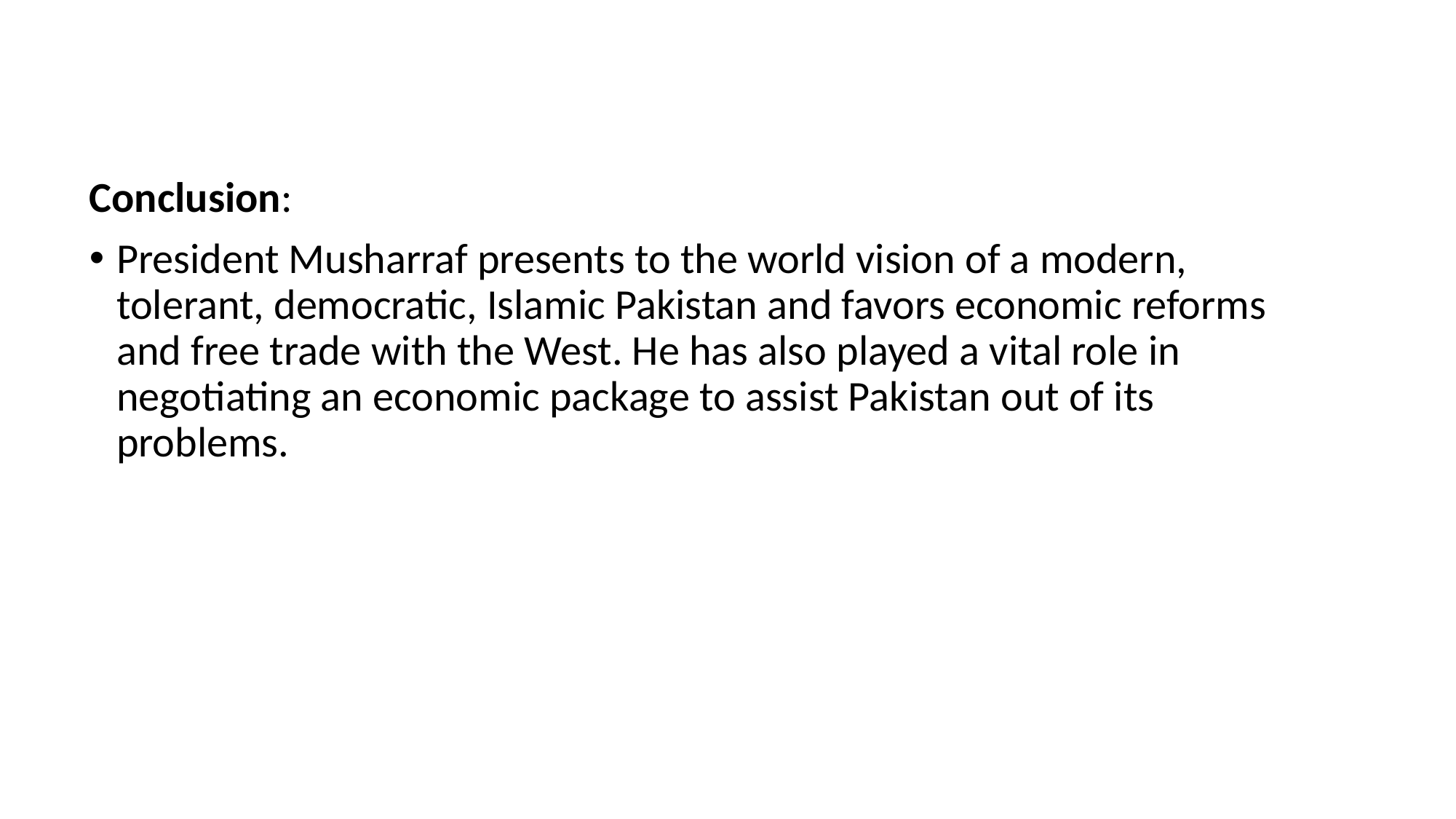

Conclusion:
President Musharraf presents to the world vision of a modern, tolerant, democratic, Islamic Pakistan and favors economic reforms and free trade with the West. He has also played a vital role in negotiating an economic package to assist Pakistan out of its problems.